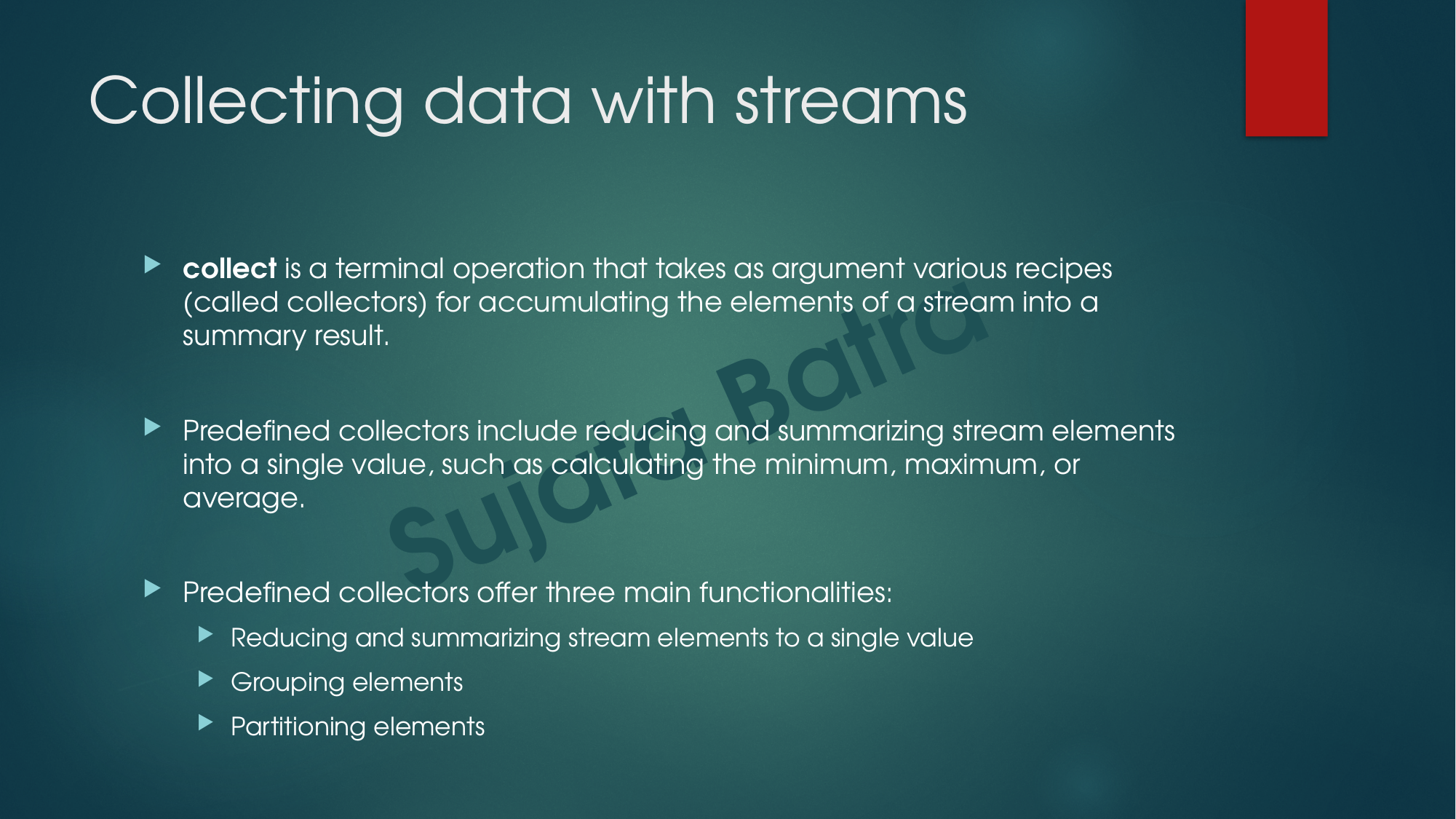

# Collecting data with streams
collect is a terminal operation that takes as argument various recipes (called collectors) for accumulating the elements of a stream into a summary result.

Predefined collectors include reducing and summarizing stream elements into a single value, such as calculating the minimum, maximum, or average.

Predefined collectors offer three main functionalities:
Reducing and summarizing stream elements to a single value
Grouping elements
Partitioning elements